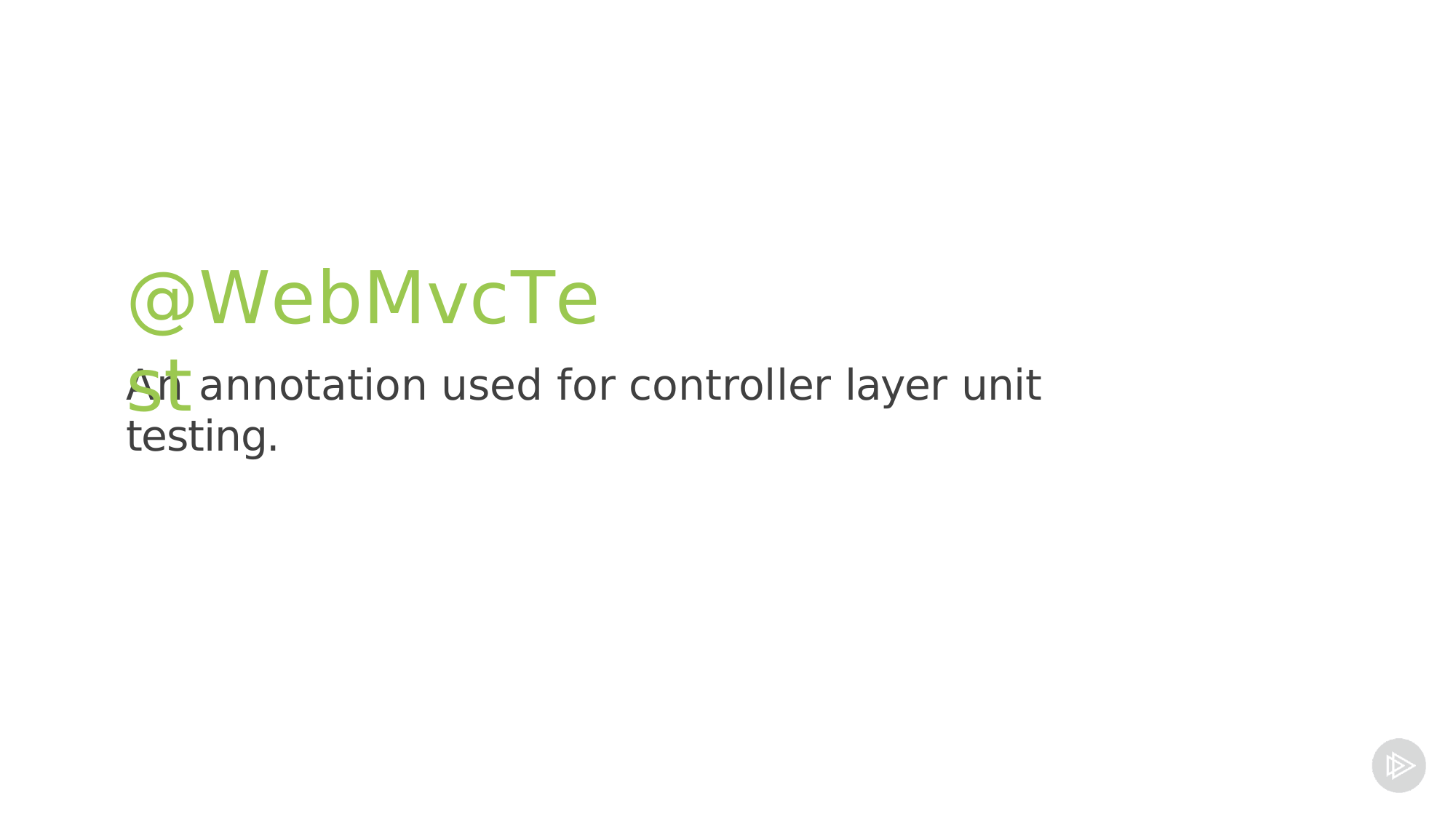

@WebMvcTest
An annotation used for controller layer unit testing.
7